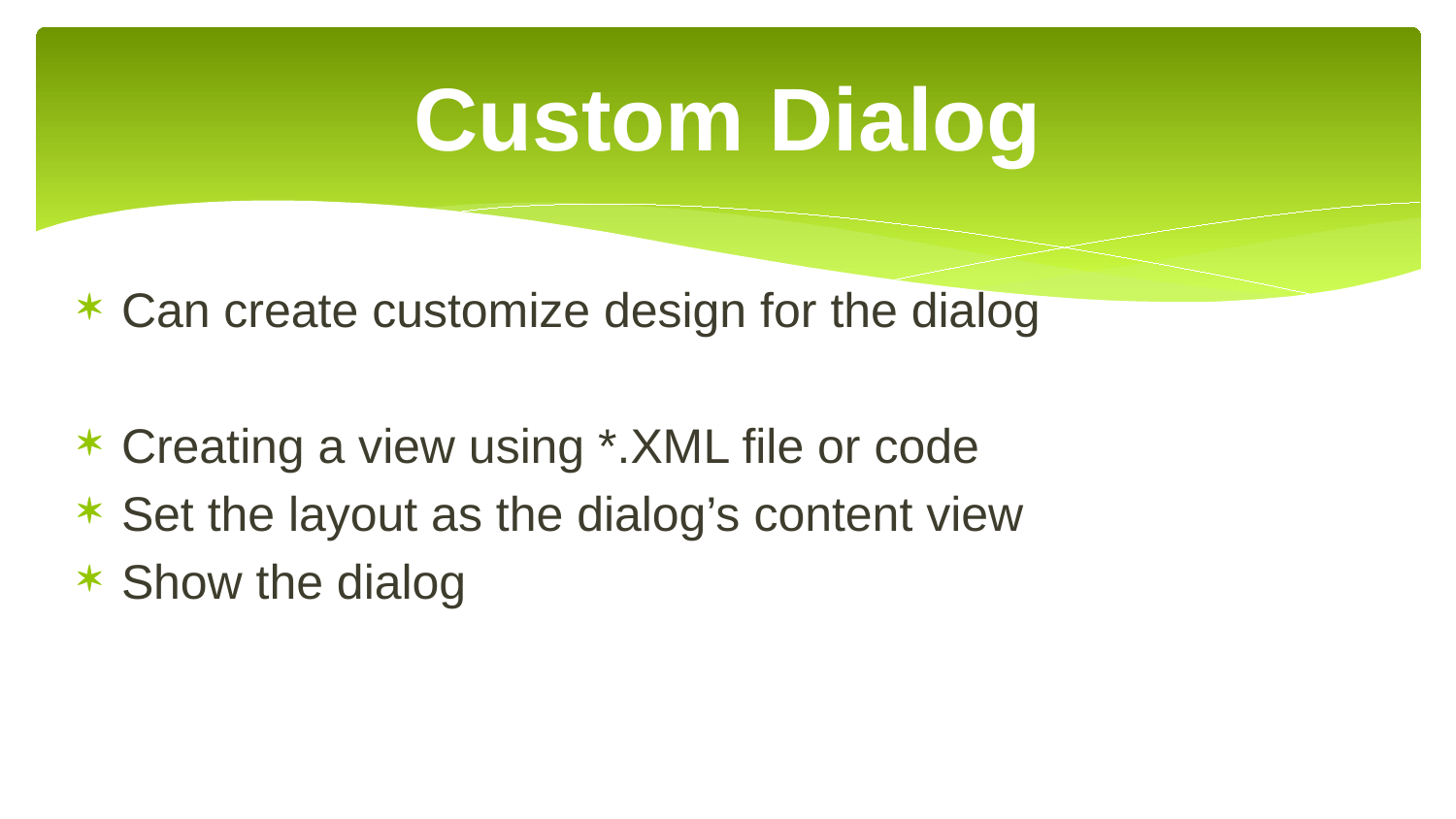

# Custom Dialog
Can create customize design for the dialog

Creating a view using *.XML file or code
Set the layout as the dialog’s content view
Show the dialog